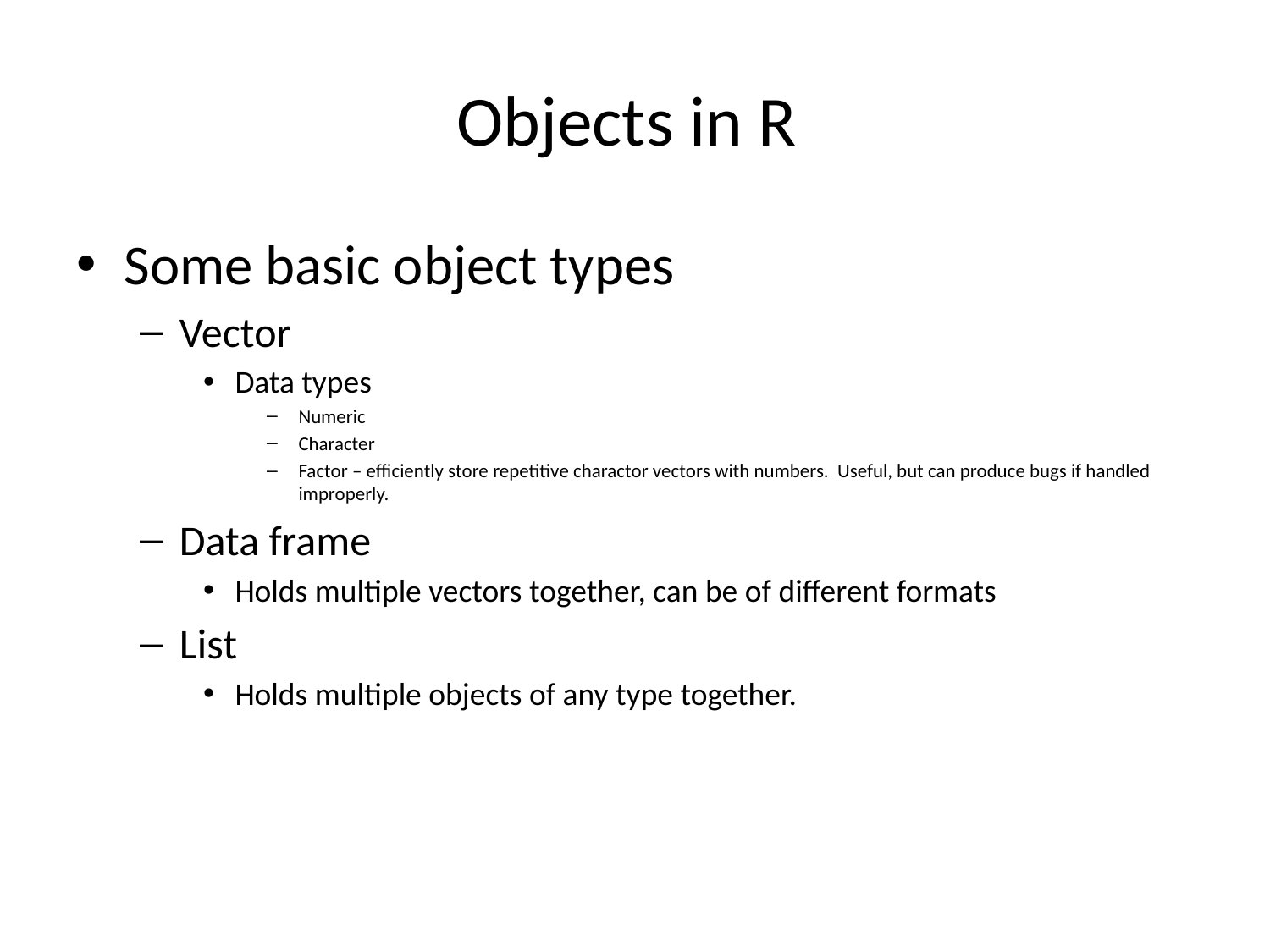

# Objects in R
Some basic object types
Vector
Data types
Numeric
Character
Factor – efficiently store repetitive charactor vectors with numbers.  Useful, but can produce bugs if handled improperly.
Data frame
Holds multiple vectors together, can be of different formats
List
Holds multiple objects of any type together.